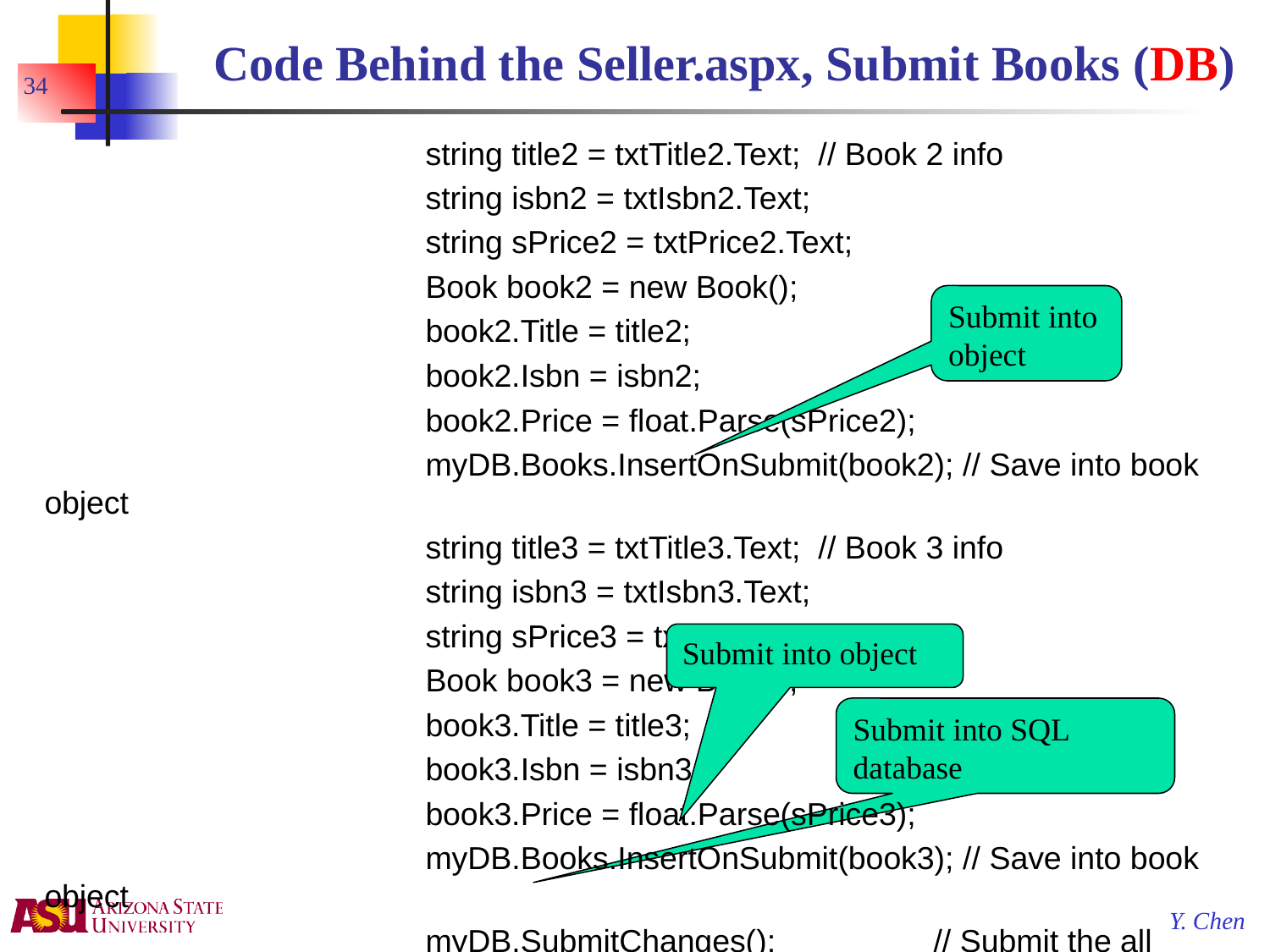

# Code Behind the Seller.aspx, Submit Books (DB)
34
			string title2 = txtTitle2.Text;  // Book 2 info
			string isbn2 = txtIsbn2.Text;
			string sPrice2 = txtPrice2.Text;
			Book book2 = new Book();
			book2.Title = title2;
			book2.Isbn = isbn2;
			book2.Price = float.Parse(sPrice2);
			myDB.Books.InsertOnSubmit(book2); // Save into book object
			string title3 = txtTitle3.Text;  // Book 3 info
			string isbn3 = txtIsbn3.Text;
			string sPrice3 = txtPrice3.Text;
			Book book3 = new Book();
			book3.Title = title3;
			book3.Isbn = isbn3;
			book3.Price = float.Parse(sPrice3);
			myDB.Books.InsertOnSubmit(book3); // Save into book object
			myDB.SubmitChanges();		// Submit the all changes to DB
			Cache.Remove("BooksKey");	// force removing cache
Submit into object
Submit into object
Submit into SQL database